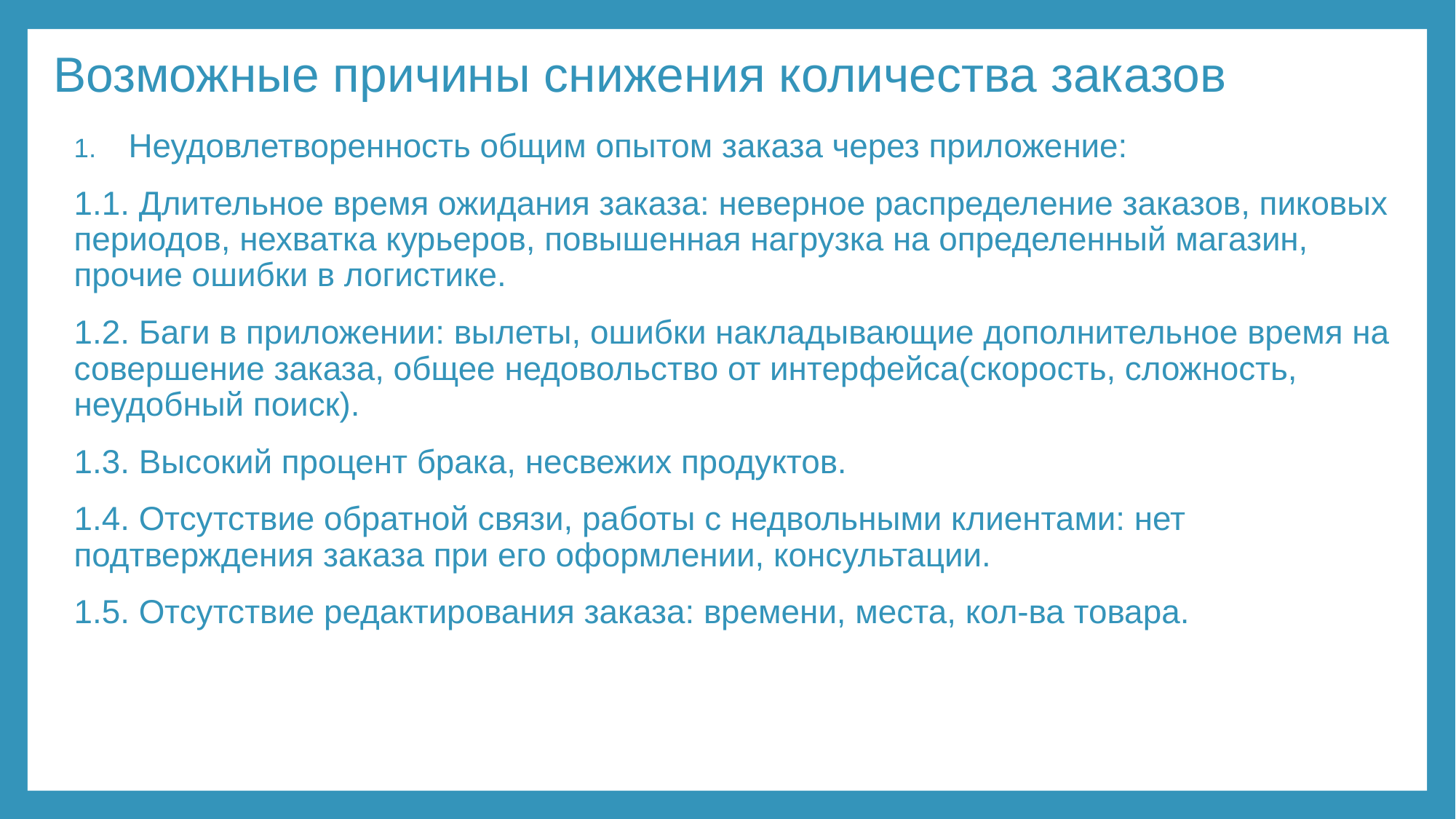

# Возможные причины снижения количества заказов
Неудовлетворенность общим опытом заказа через приложение:
1.1. Длительное время ожидания заказа: неверное распределение заказов, пиковых периодов, нехватка курьеров, повышенная нагрузка на определенный магазин, прочие ошибки в логистике.
1.2. Баги в приложении: вылеты, ошибки накладывающие дополнительное время на совершение заказа, общее недовольство от интерфейса(скорость, сложность, неудобный поиск).
1.3. Высокий процент брака, несвежих продуктов.
1.4. Отсутствие обратной связи, работы с недвольными клиентами: нет подтверждения заказа при его оформлении, консультации.
1.5. Отсутствие редактирования заказа: времени, места, кол-ва товара.